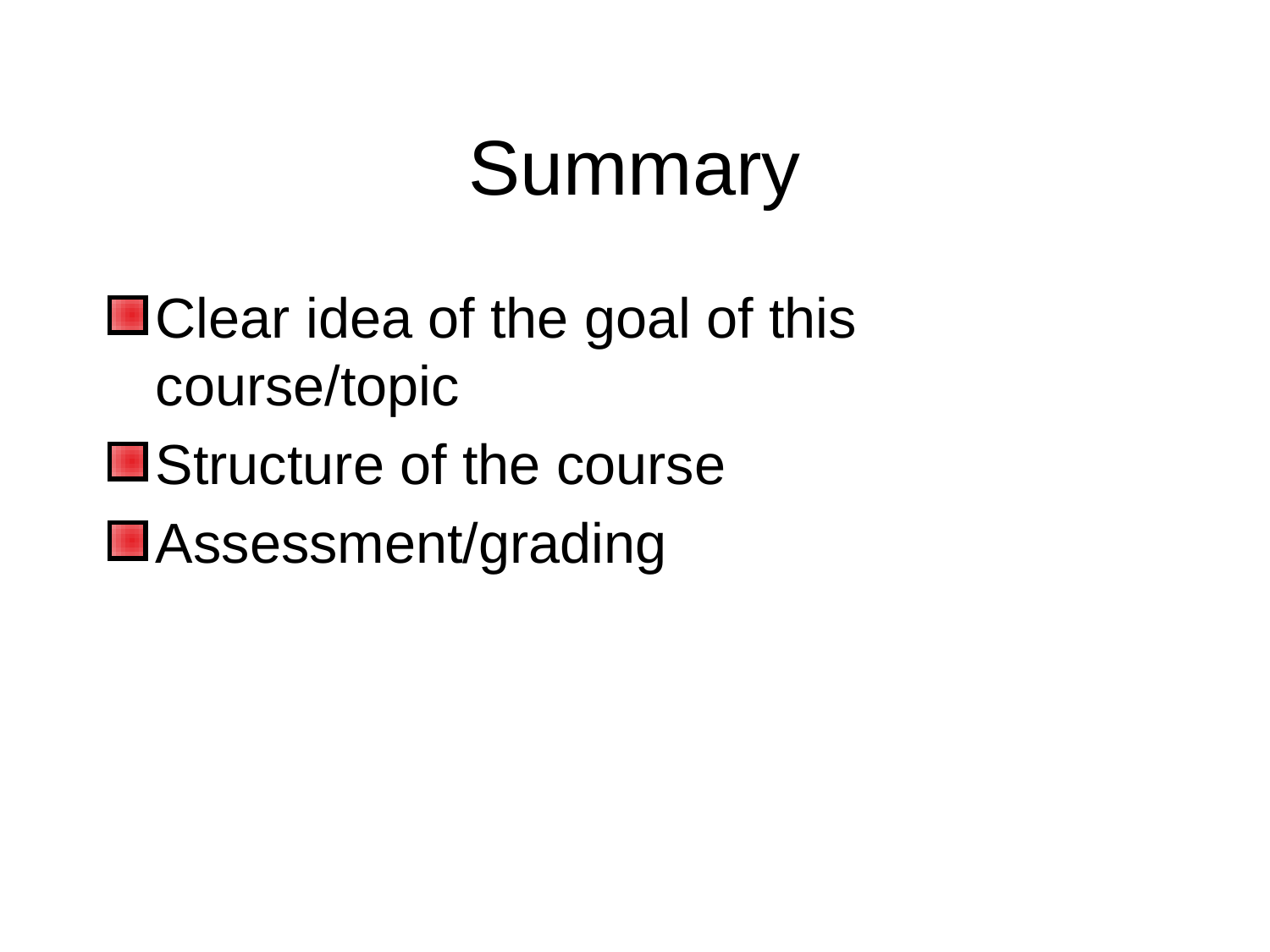

# Summary
Clear idea of the goal of this course/topic
Structure of the course
Assessment/grading